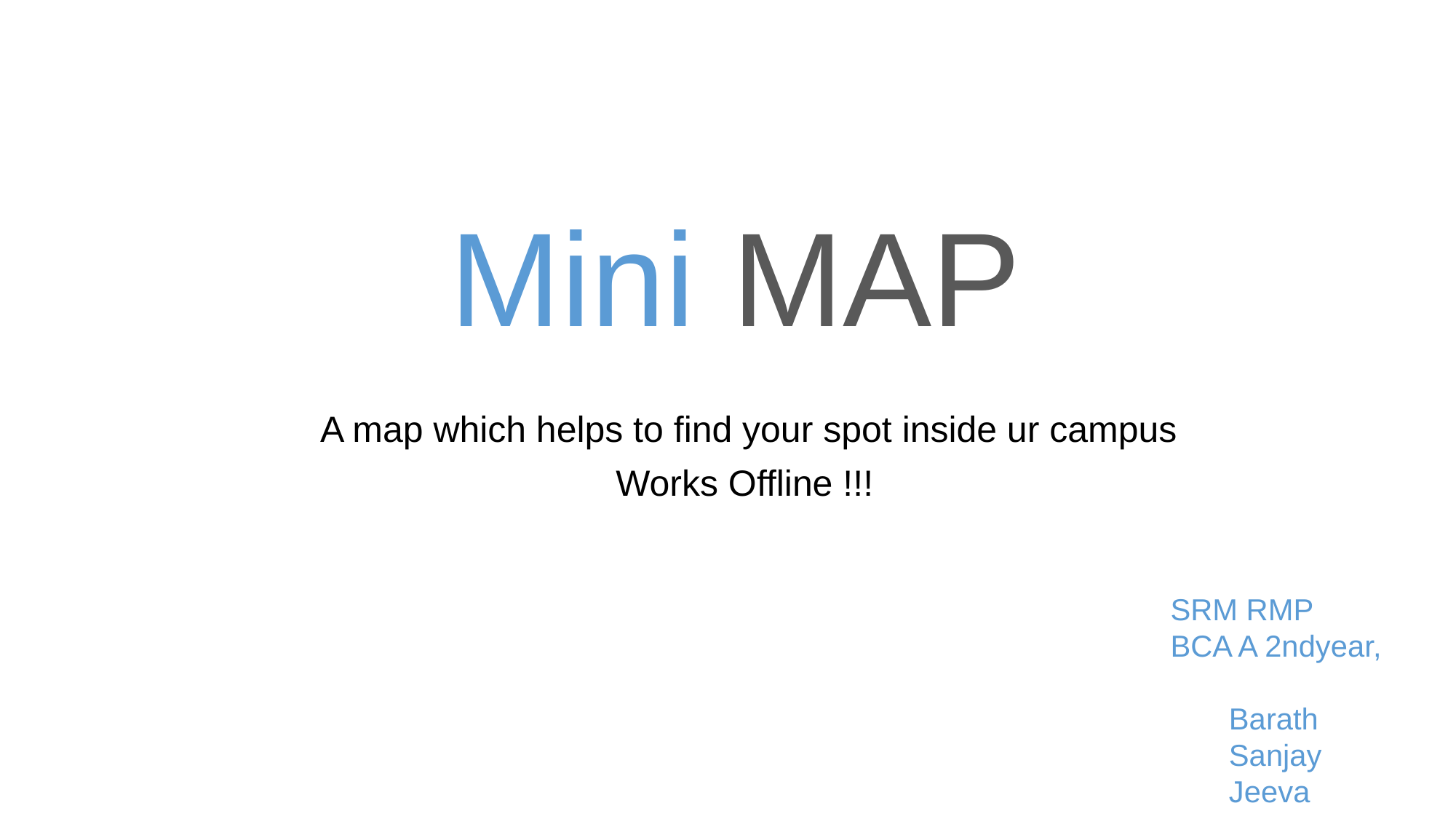

# Mini MAP
 A map which helps to find your spot inside ur campus
Works Offline !!!

SRM RMP
BCA A 2ndyear,

       Barath
       Sanjay
       Jeeva